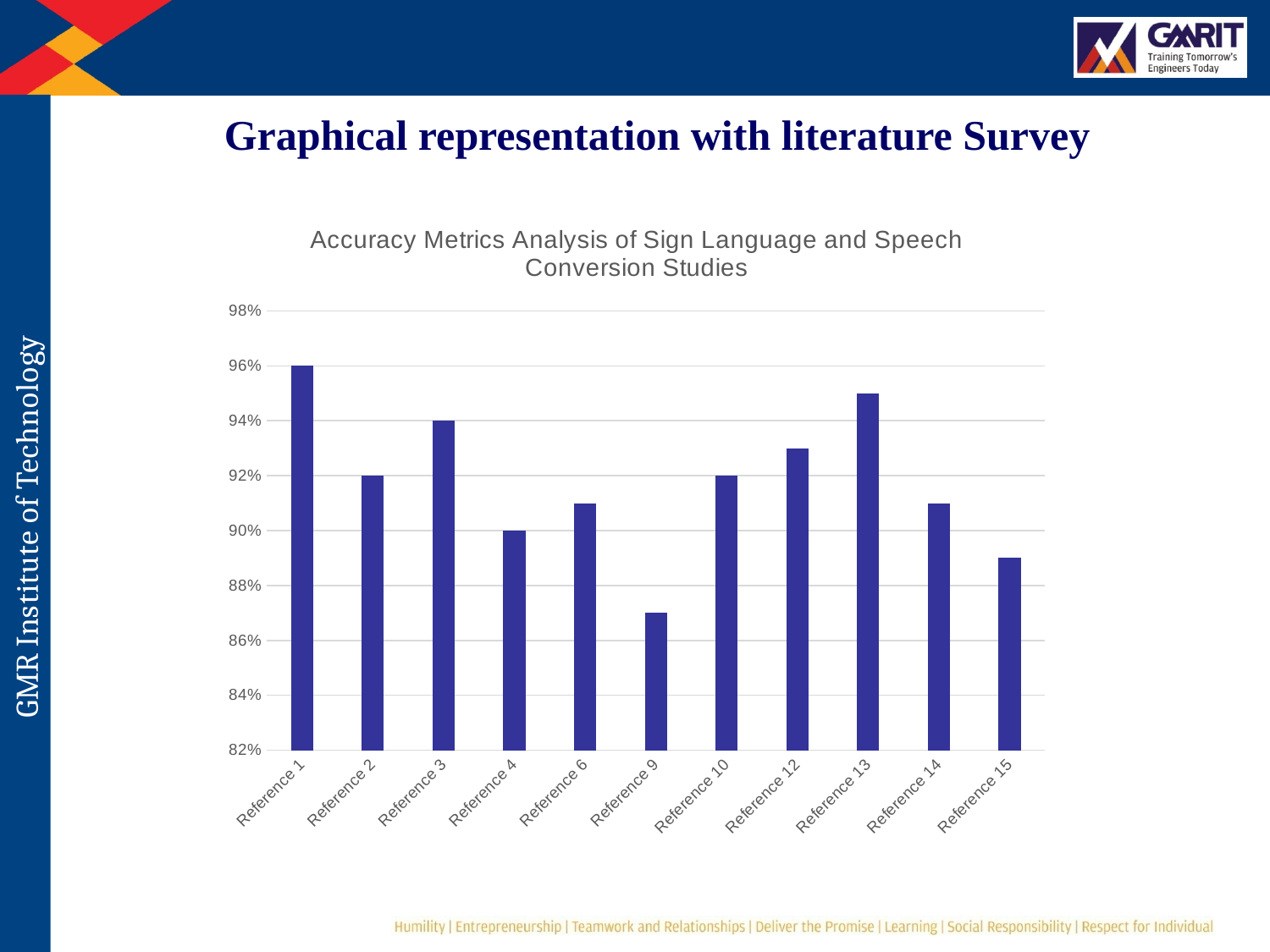

Graphical representation with literature Survey

### Chart: Accuracy Metrics Analysis of Sign Language and Speech Conversion Studies

| Category | Here’s the updated table with References 5, 7, 8, and 11 removed: |
|---|---|
| Reference 1 | 0.96 |
| Reference 2 | 0.92 |
| Reference 3 | 0.94 |
| Reference 4 | 0.9 |
| Reference 6 | 0.91 |
| Reference 9 | 0.87 |
| Reference 10 | 0.92 |
| Reference 12 | 0.93 |
| Reference 13 | 0.95 |
| Reference 14 | 0.91 |
| Reference 15 | 0.89 |